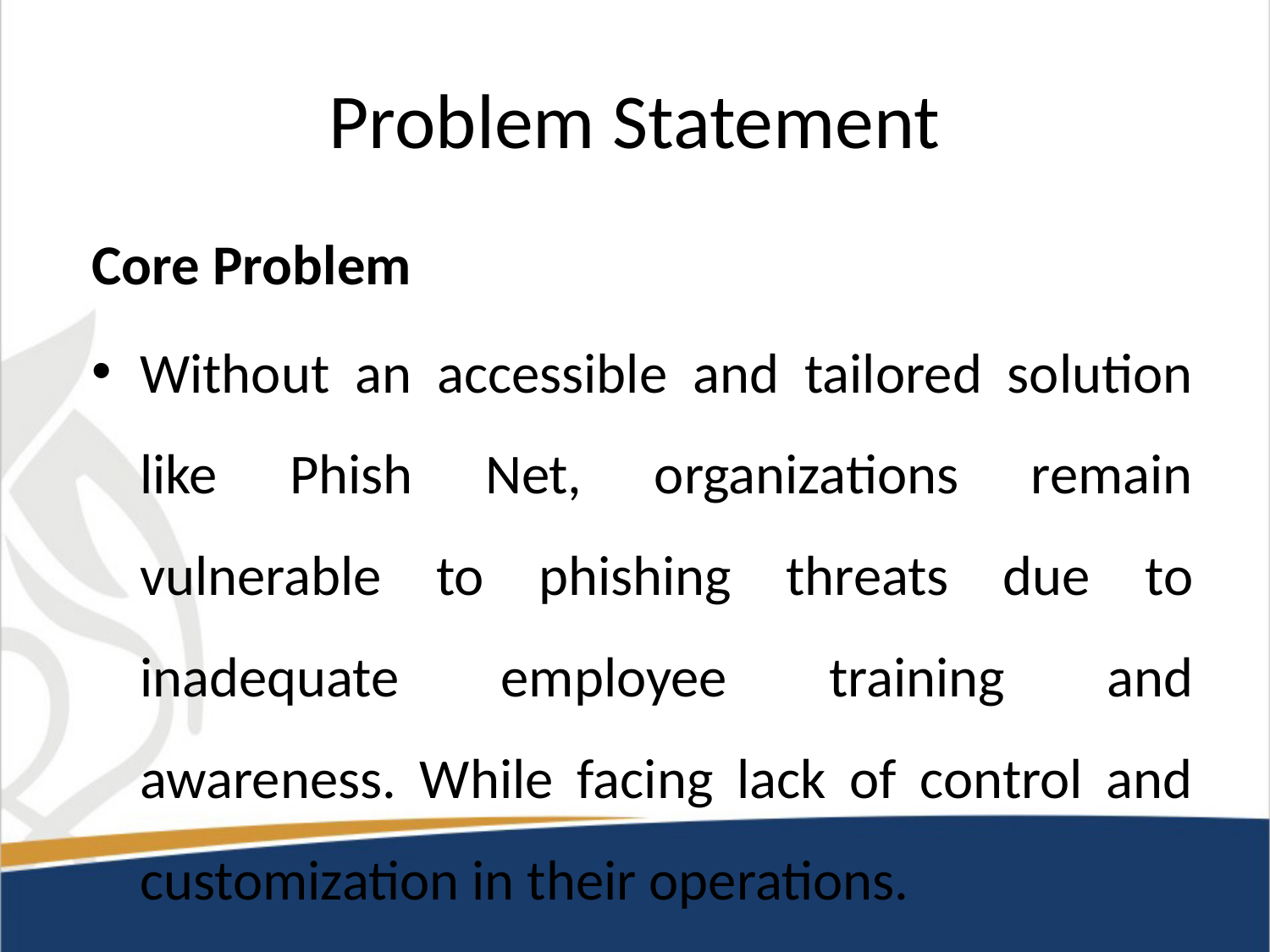

# Problem Statement
Core Problem
Without an accessible and tailored solution like Phish Net, organizations remain vulnerable to phishing threats due to inadequate employee training and awareness. While facing lack of control and customization in their operations.